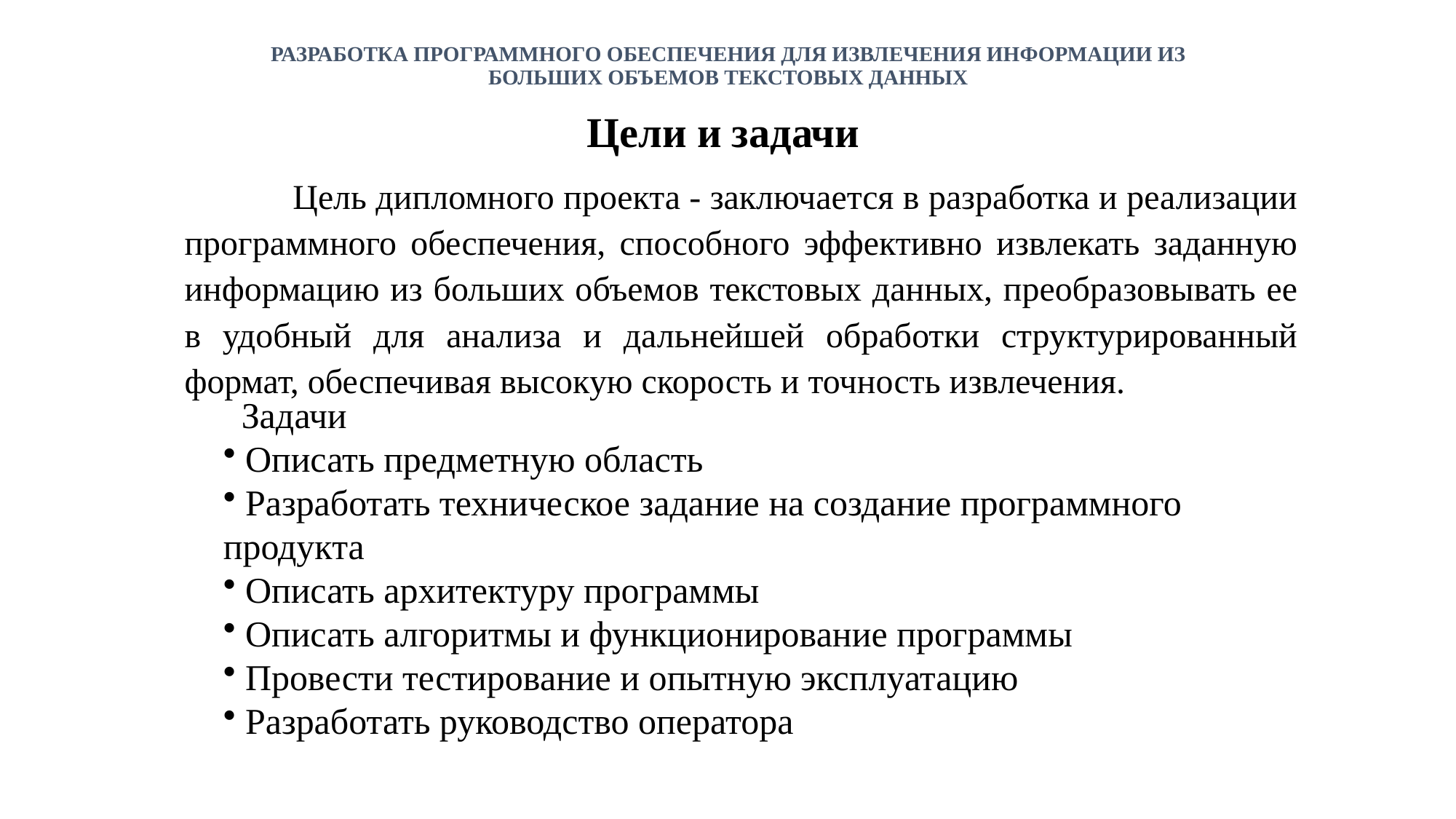

# РАЗРАБОТКА ПРОГРАММНОГО ОБЕСПЕЧЕНИЯ ДЛЯ ИЗВЛЕЧЕНИЯ ИНФОРМАЦИИ ИЗ БОЛЬШИХ ОБЪЕМОВ ТЕКСТОВЫХ ДАННЫХ
Цели и задачи
               Цель дипломного проекта - заключается в разработка и реализации программного обеспечения, способного эффективно извлекать заданную информацию из больших объемов текстовых данных, преобразовывать ее в удобный для анализа и дальнейшей обработки структурированный формат, обеспечивая высокую скорость и точность извлечения.
  Задачи
 Описать предметную область
 Разработать техническое задание на создание программного продукта
 Описать архитектуру программы
 Описать алгоритмы и функционирование программы
 Провести тестирование и опытную эксплуатацию
 Разработать руководство оператора